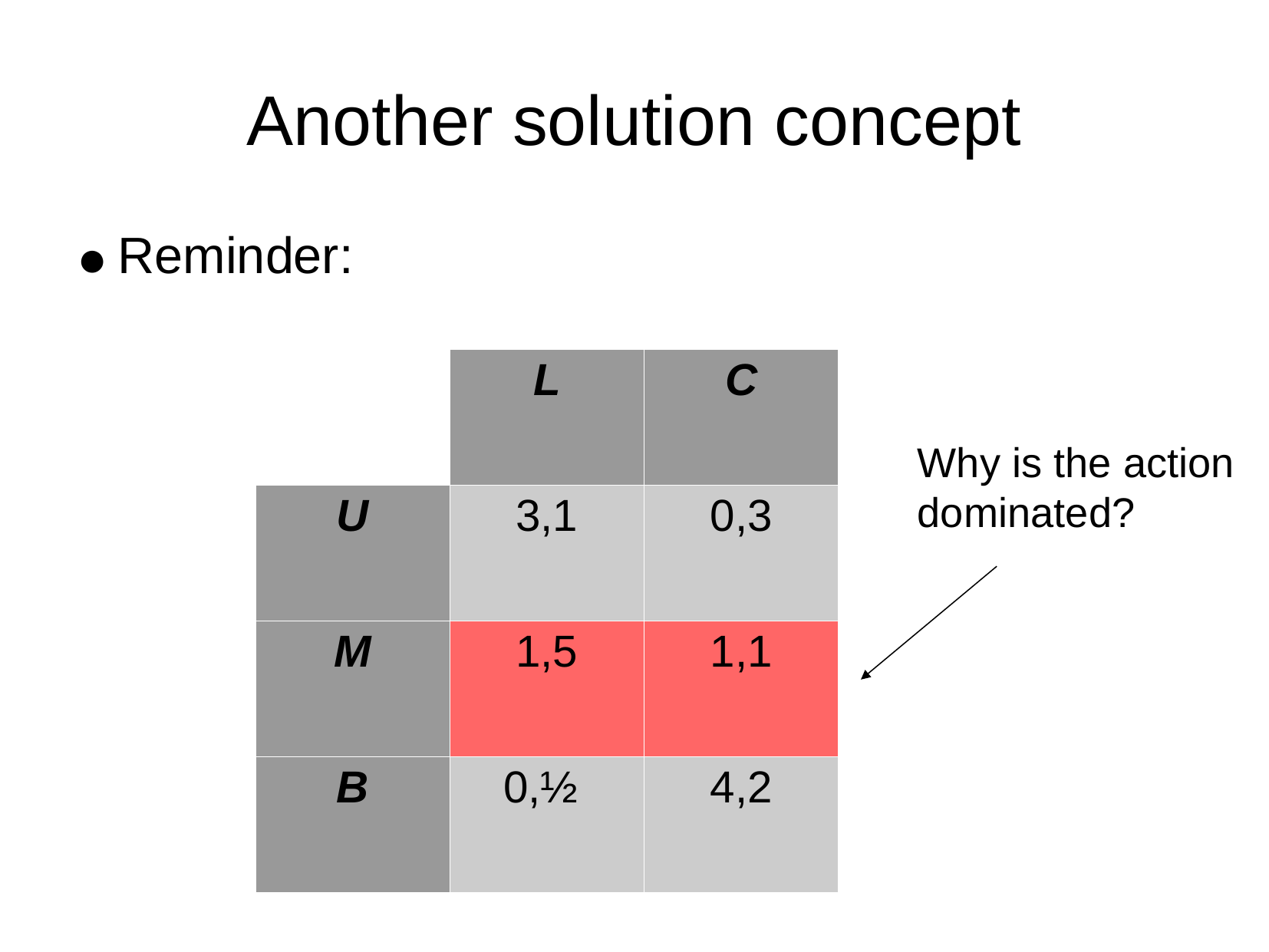

Another solution concept
Reminder:
|  | L | C |
| --- | --- | --- |
| U | 3,1 | 0,3 |
| M | 1,5 | 1,1 |
| B | 0,½ | 4,2 |
Why is the action dominated?